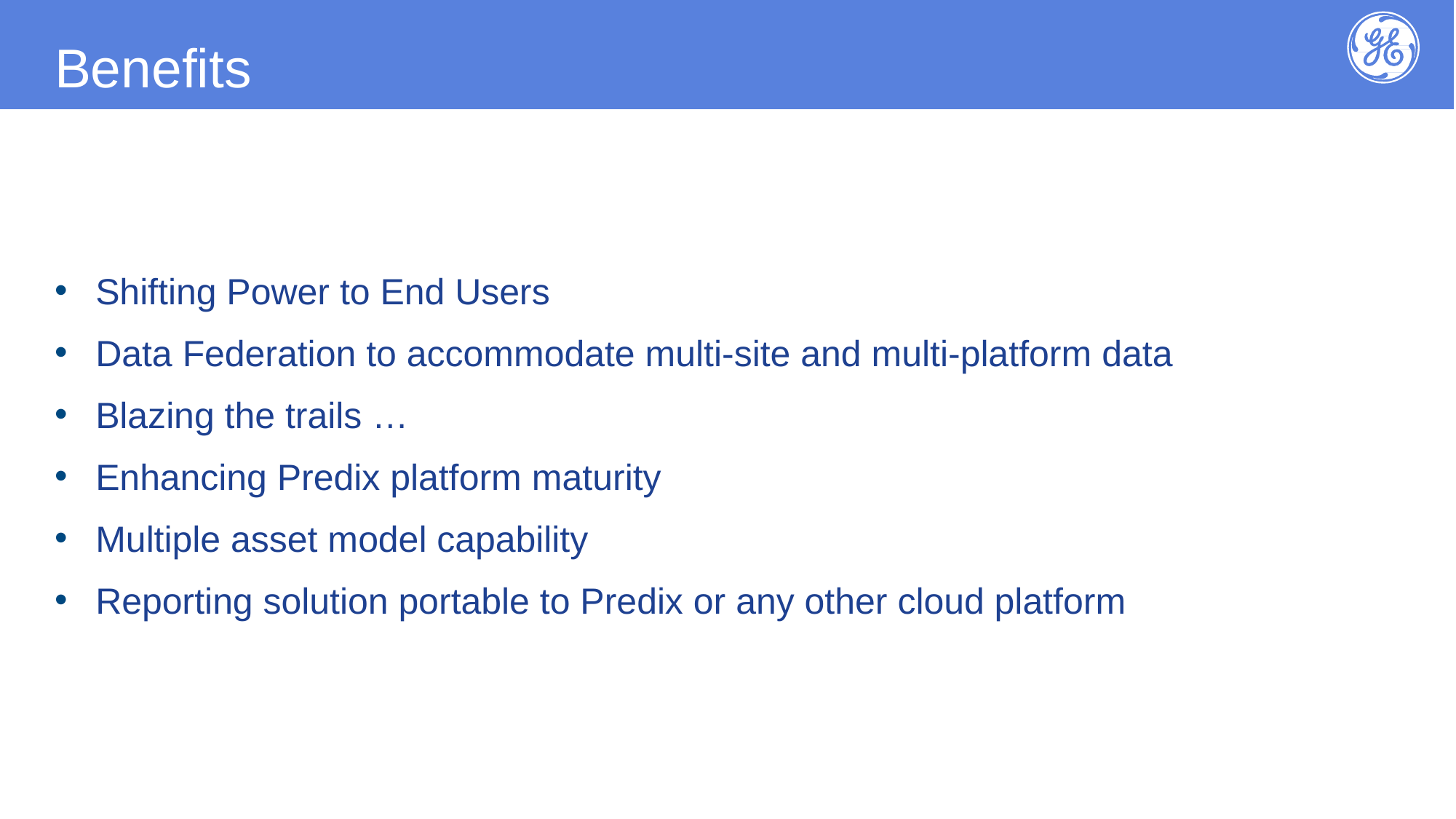

Benefits

Shifting Power to End Users
Data Federation to accommodate multi-site and multi-platform data
Blazing the trails …
Enhancing Predix platform maturity
Multiple asset model capability
Reporting solution portable to Predix or any other cloud platform